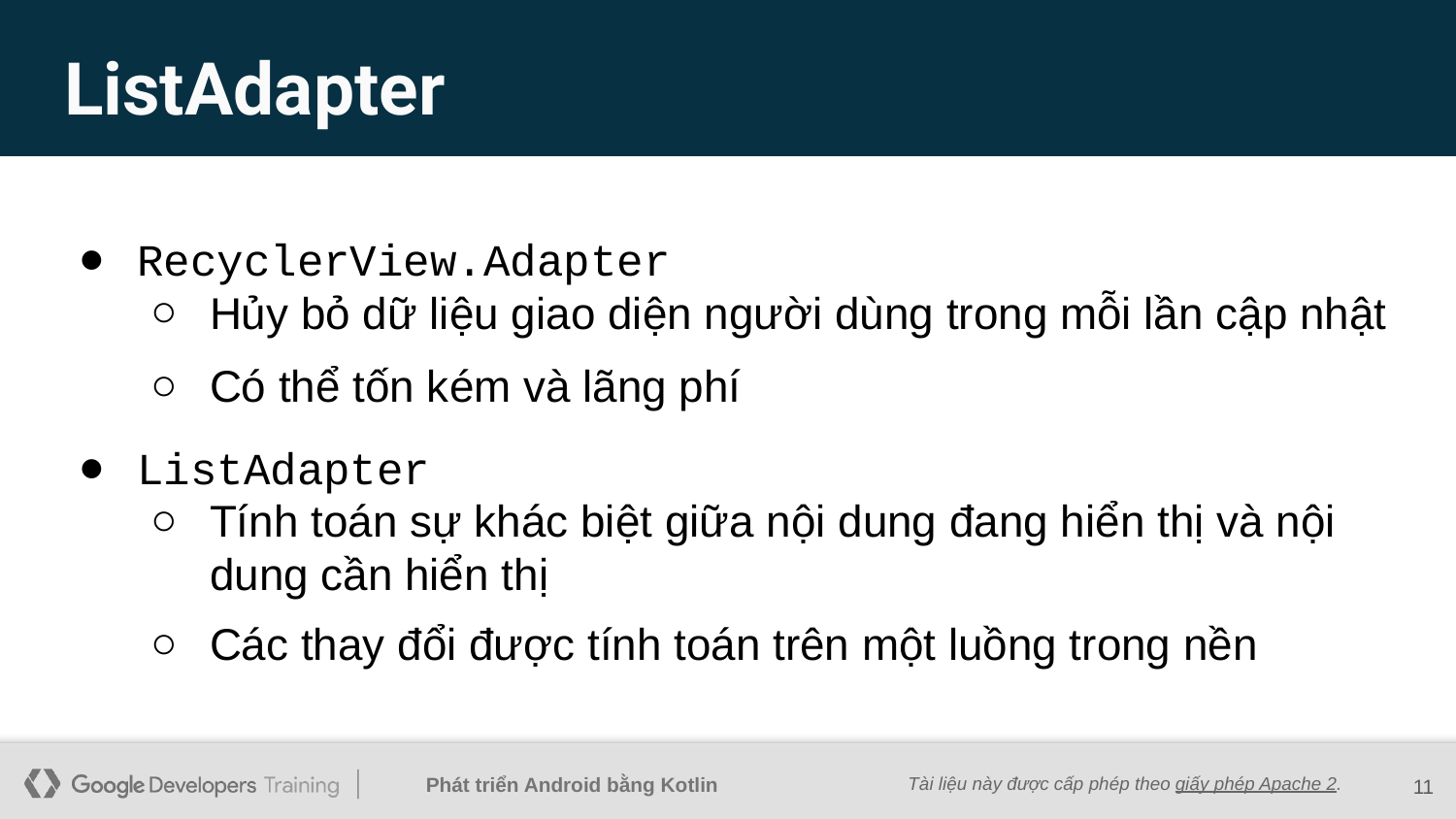

# ListAdapter
RecyclerView.Adapter
Hủy bỏ dữ liệu giao diện người dùng trong mỗi lần cập nhật
Có thể tốn kém và lãng phí
ListAdapter
Tính toán sự khác biệt giữa nội dung đang hiển thị và nội dung cần hiển thị
Các thay đổi được tính toán trên một luồng trong nền
11